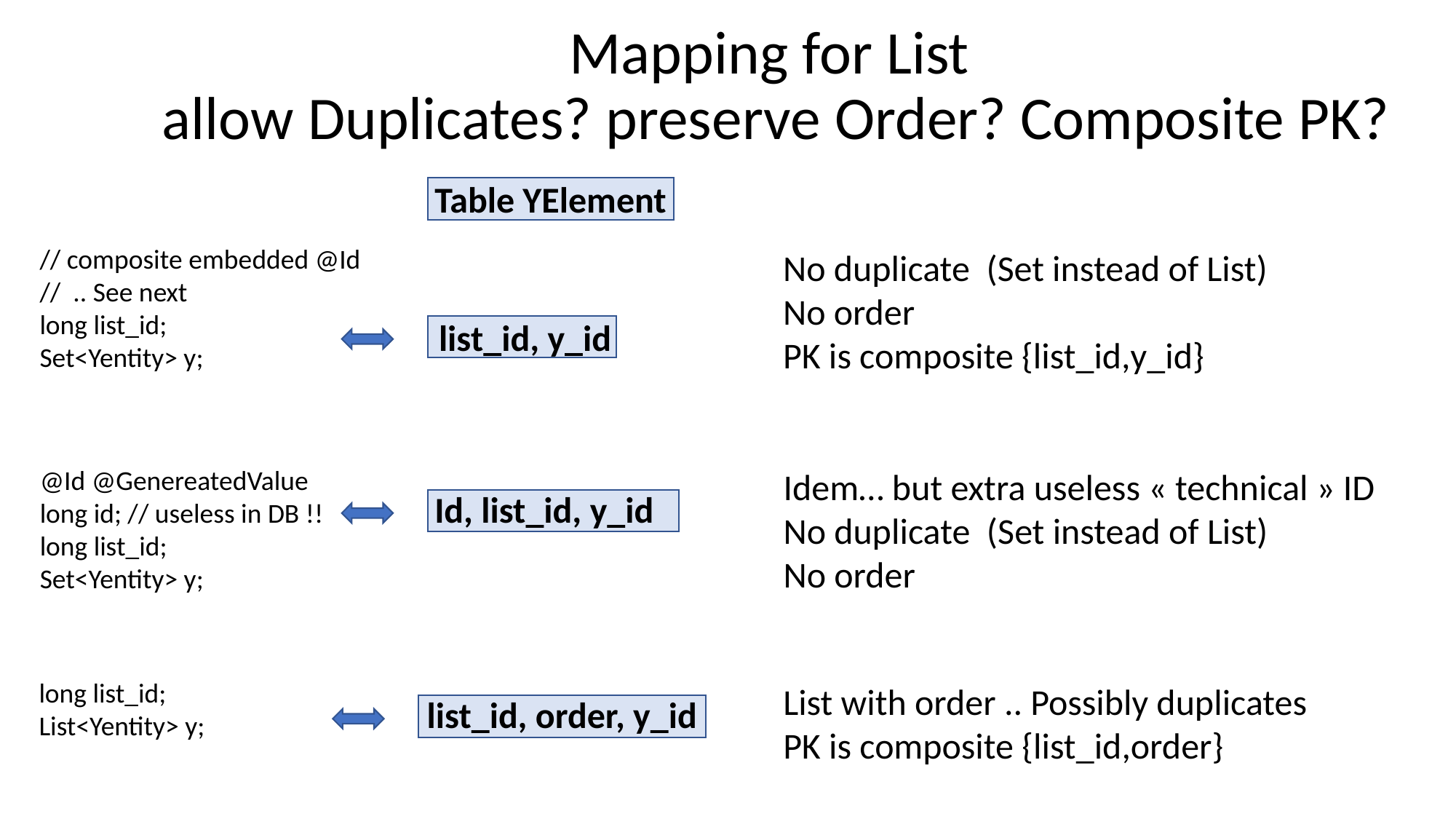

# Mapping for List allow Duplicates? preserve Order? Composite PK?
Table YElement

// composite embedded @Id
//  .. See next
long list_id;
Set<Yentity> y;
No duplicate  (Set instead of List)
No order
PK is composite {list_id,y_id}
list_id, y_id

@Id @GenereatedValue
long id; // useless in DB !!
long list_id;
Set<Yentity> y;
Idem… but extra useless « technical » ID
No duplicate  (Set instead of List)
No order
Id, list_id, y_id

long list_id;
List<Yentity> y;
List with order .. Possibly duplicates
PK is composite {list_id,order}
list_id, order, y_id